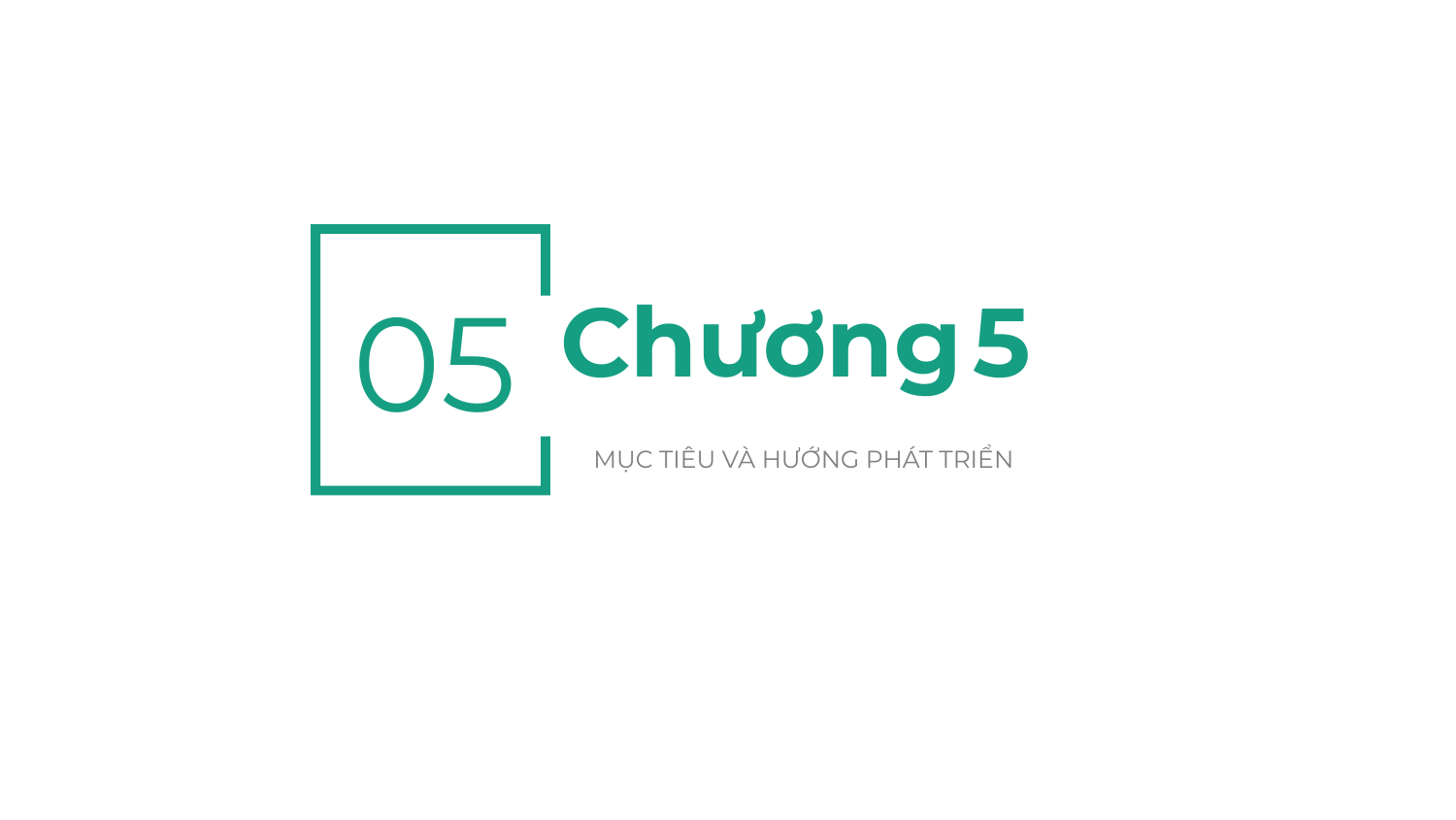

05
Chương 5
MỤC TIÊU VÀ HƯỚNG PHÁT TRIỂN